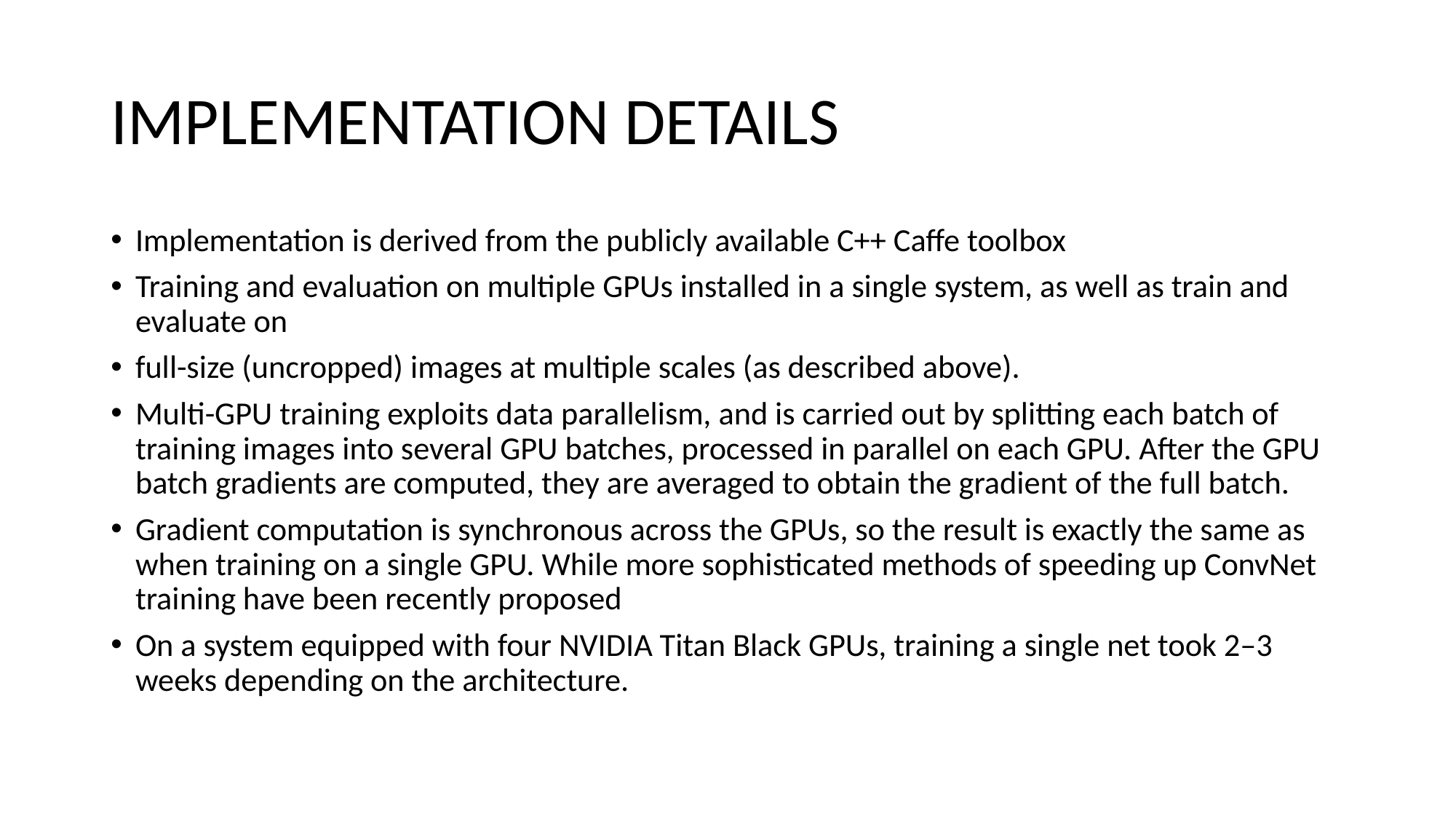

# IMPLEMENTATION DETAILS
Implementation is derived from the publicly available C++ Caffe toolbox
Training and evaluation on multiple GPUs installed in a single system, as well as train and evaluate on
full-size (uncropped) images at multiple scales (as described above).
Multi-GPU training exploits data parallelism, and is carried out by splitting each batch of training images into several GPU batches, processed in parallel on each GPU. After the GPU batch gradients are computed, they are averaged to obtain the gradient of the full batch.
Gradient computation is synchronous across the GPUs, so the result is exactly the same as when training on a single GPU. While more sophisticated methods of speeding up ConvNet training have been recently proposed
On a system equipped with four NVIDIA Titan Black GPUs, training a single net took 2–3 weeks depending on the architecture.